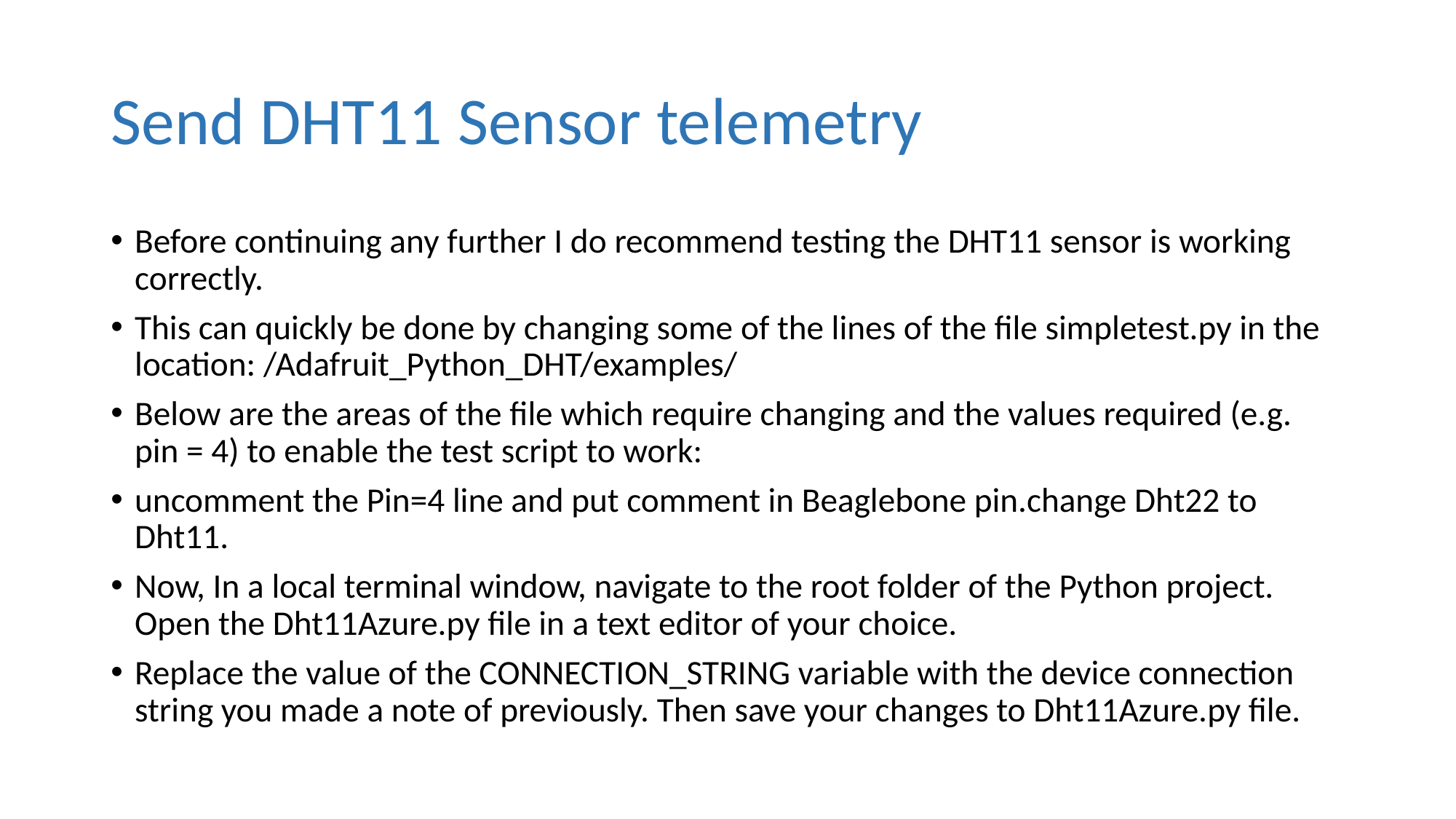

# Send DHT11 Sensor telemetry
Before continuing any further I do recommend testing the DHT11 sensor is working correctly.
This can quickly be done by changing some of the lines of the file simpletest.py in the location: /Adafruit_Python_DHT/examples/
Below are the areas of the file which require changing and the values required (e.g. pin = 4) to enable the test script to work:
uncomment the Pin=4 line and put comment in Beaglebone pin.change Dht22 to Dht11.
Now, In a local terminal window, navigate to the root folder of the Python project. Open the Dht11Azure.py file in a text editor of your choice.
Replace the value of the CONNECTION_STRING variable with the device connection string you made a note of previously. Then save your changes to Dht11Azure.py file.